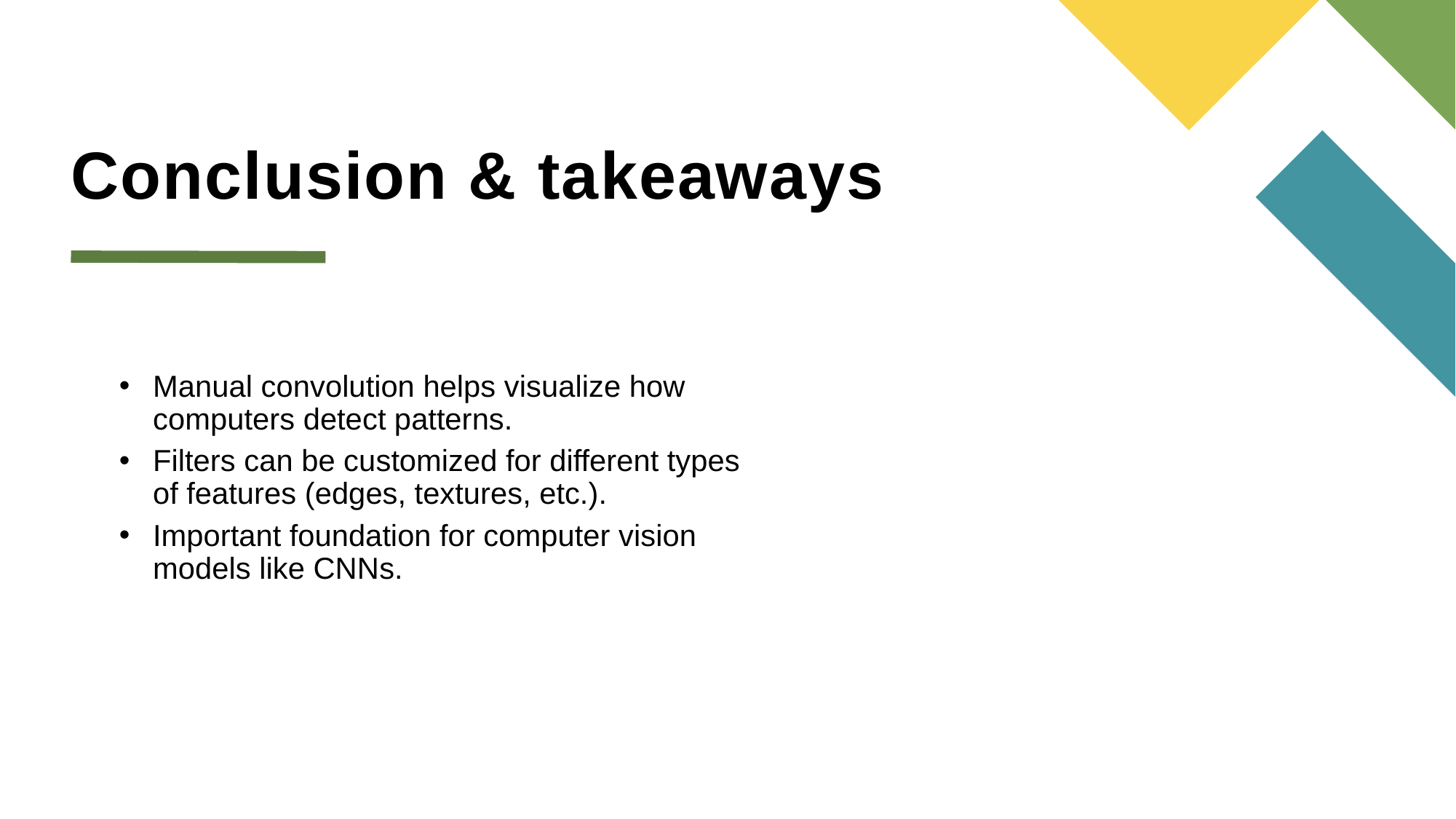

# Conclusion & takeaways

Manual convolution helps visualize how computers detect patterns.
Filters can be customized for different types of features (edges, textures, etc.).
Important foundation for computer vision models like CNNs.